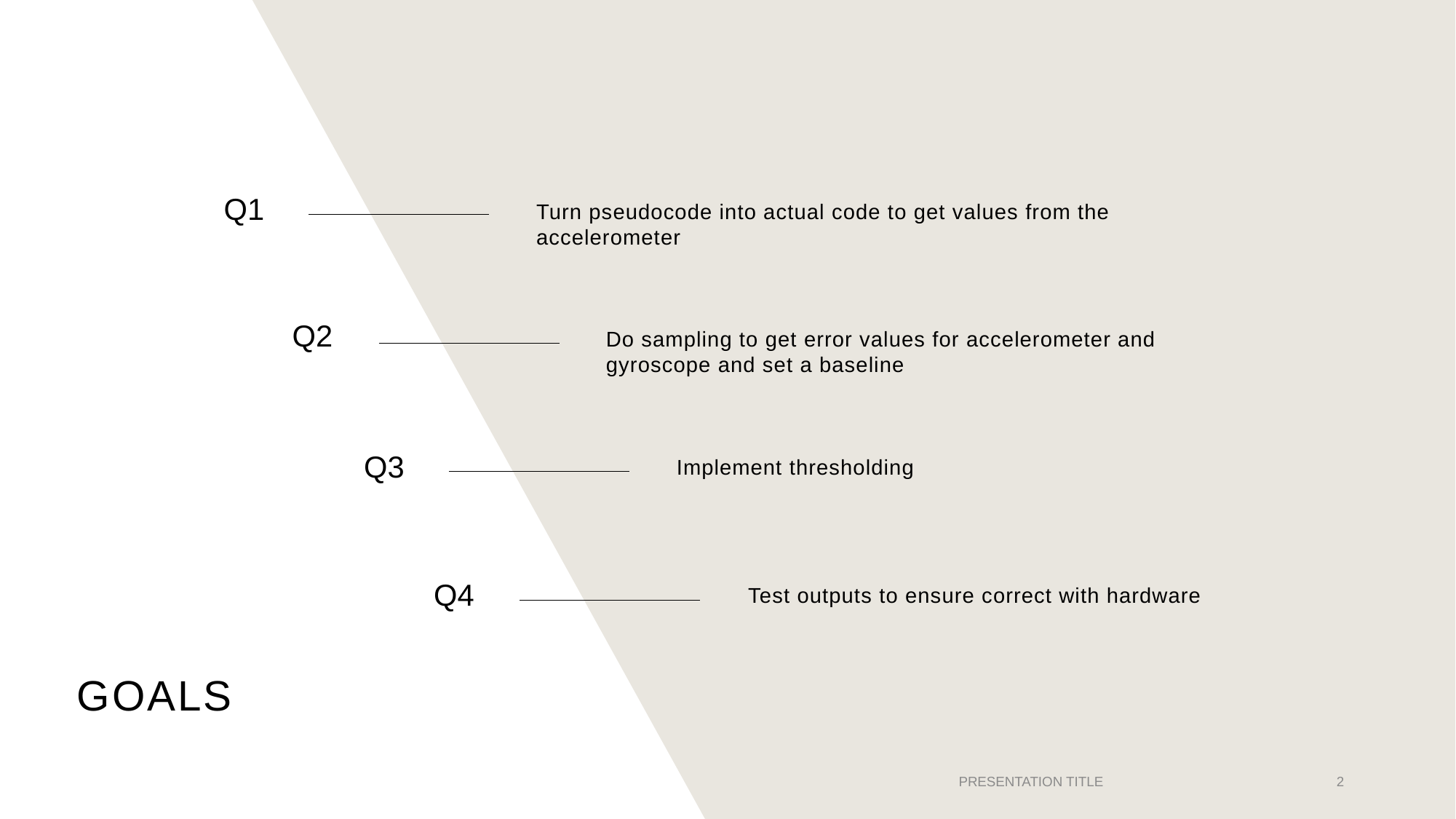

Q1
Turn pseudocode into actual code to get values from the accelerometer
Q2
Do sampling to get error values for accelerometer and gyroscope and set a baseline
Q3
Implement thresholding
Q4
Test outputs to ensure correct with hardware
# Goals
PRESENTATION TITLE
2